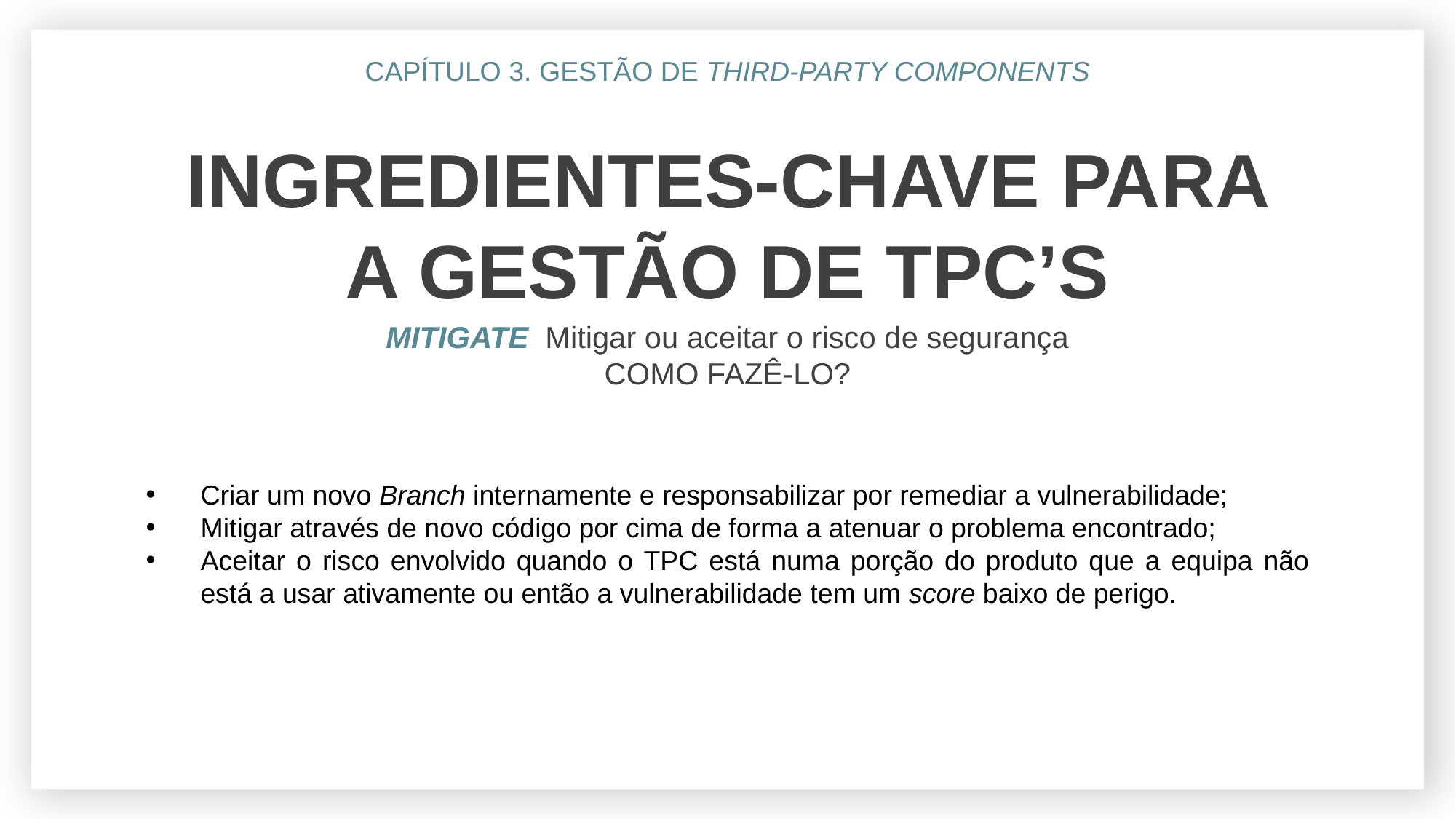

CAPÍTULO 3. GESTÃO DE THIRD-PARTY COMPONENTS
INGREDIENTES-CHAVE PARA A GESTÃO DE TPC’S
MITIGATE  Mitigar ou aceitar o risco de segurança
COMO FAZÊ-LO?
Criar um novo Branch internamente e responsabilizar por remediar a vulnerabilidade;
Mitigar através de novo código por cima de forma a atenuar o problema encontrado;
Aceitar o risco envolvido quando o TPC está numa porção do produto que a equipa não está a usar ativamente ou então a vulnerabilidade tem um score baixo de perigo.